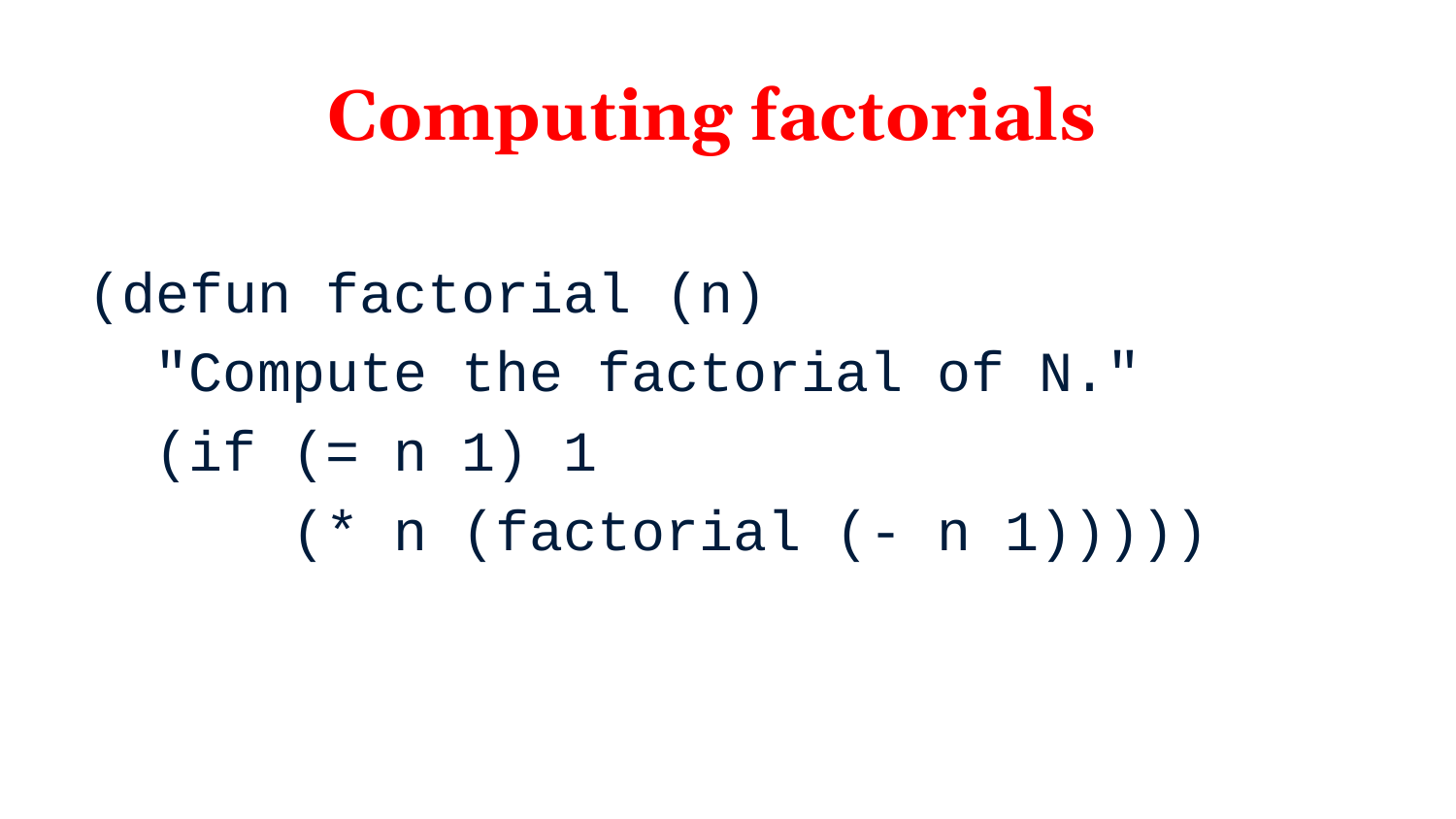

# Computing factorials
(defun factorial (n)
  "Compute the factorial of N."
  (if (= n 1) 1
      (* n (factorial (- n 1)))))